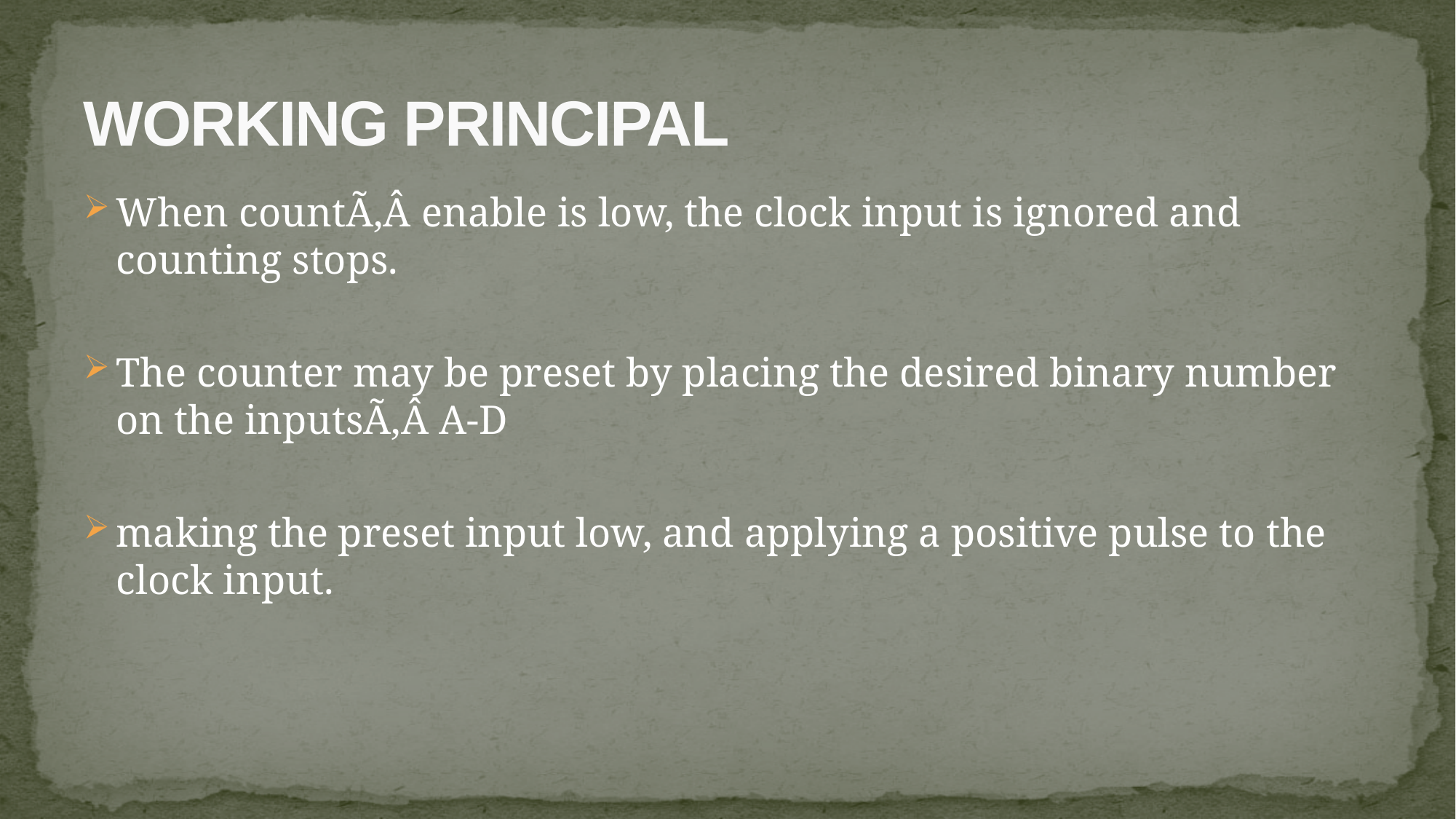

# WORKING PRINCIPAL
When countÃ‚Â enable is low, the clock input is ignored and counting stops.

The counter may be preset by placing the desired binary number on the inputsÃ‚Â A-D

making the preset input low, and applying a positive pulse to the clock input.